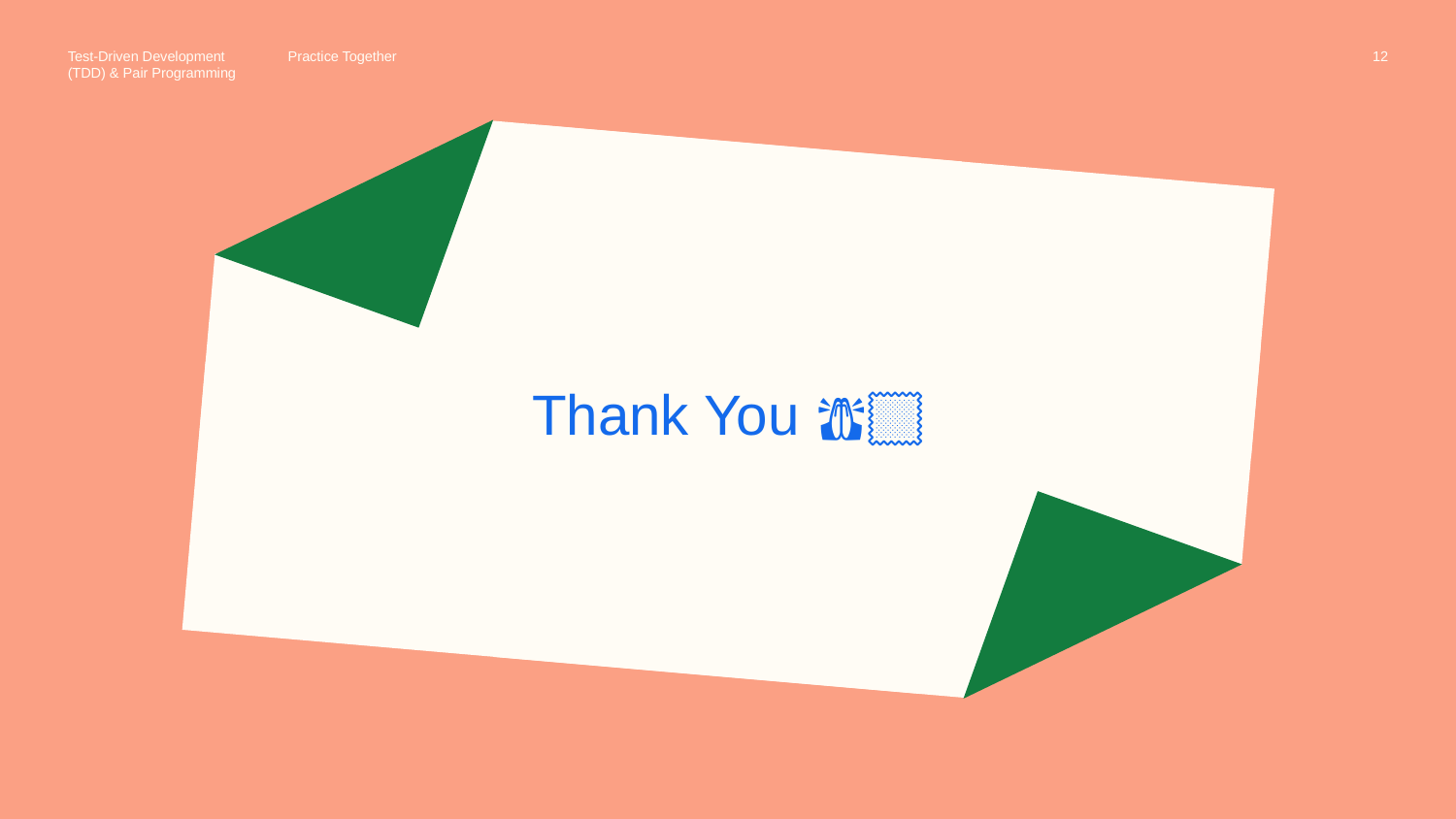

Test-Driven Development (TDD) & Pair Programming
Practice Together
12
# Thank You 🙏🏻